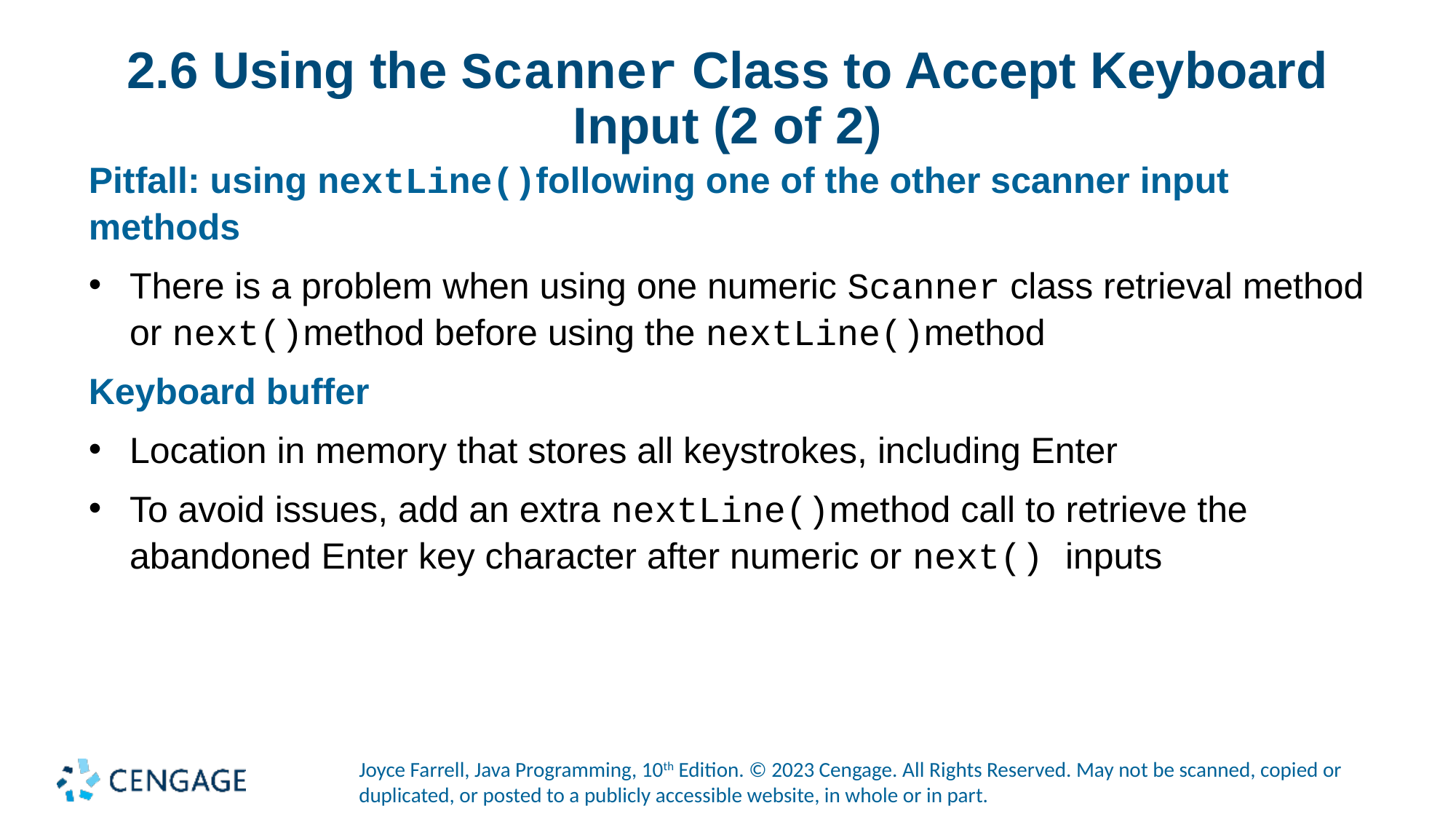

# 2.6 Using the Scanner Class to Accept Keyboard Input (2 of 2)
Pitfall: using nextLine()following one of the other scanner input methods
There is a problem when using one numeric Scanner class retrieval method or next()method before using the nextLine()method
Keyboard buffer
Location in memory that stores all keystrokes, including Enter
To avoid issues, add an extra nextLine()method call to retrieve the abandoned Enter key character after numeric or next() inputs